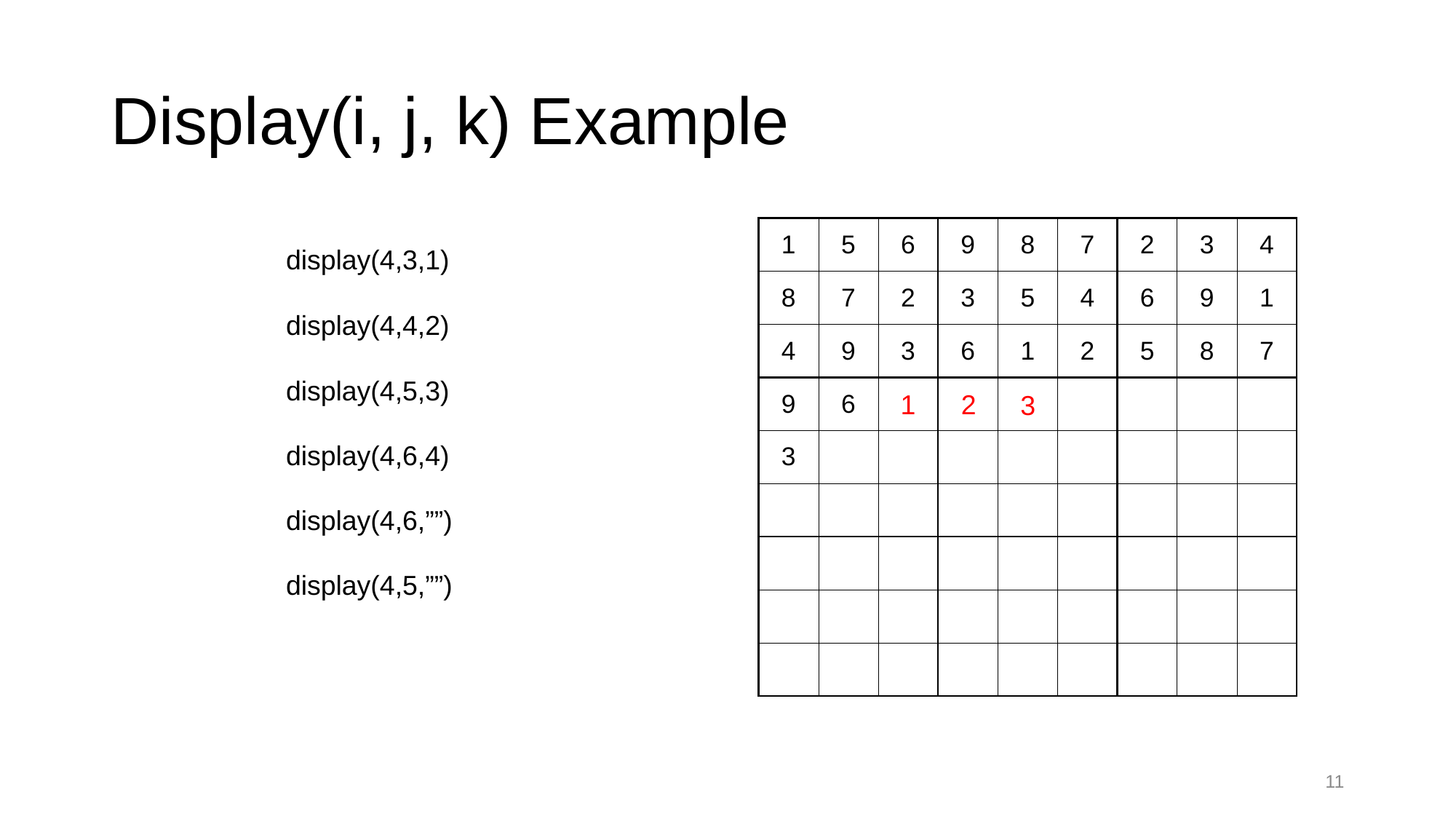

# Display(i, j, k) Example
| 1 | 5 | 6 | 9 | 8 | 7 | 2 | 3 | 4 |
| --- | --- | --- | --- | --- | --- | --- | --- | --- |
| 8 | 7 | 2 | 3 | 5 | 4 | 6 | 9 | 1 |
| 4 | 9 | 3 | 6 | 1 | 2 | 5 | 8 | 7 |
| 9 | 6 |  |  |  |  |  |  |  |
| 3 |  |  |  |  |  |  |  |  |
|  |  |  |  |  |  |  |  |  |
|  |  |  |  |  |  |  |  |  |
|  |  |  |  |  |  |  |  |  |
|  |  |  |  |  |  |  |  |  |
display(4,3,1)
display(4,4,2)
display(4,5,3)
1
2
3
display(4,6,4)
display(4,6,””)
display(4,5,””)
11